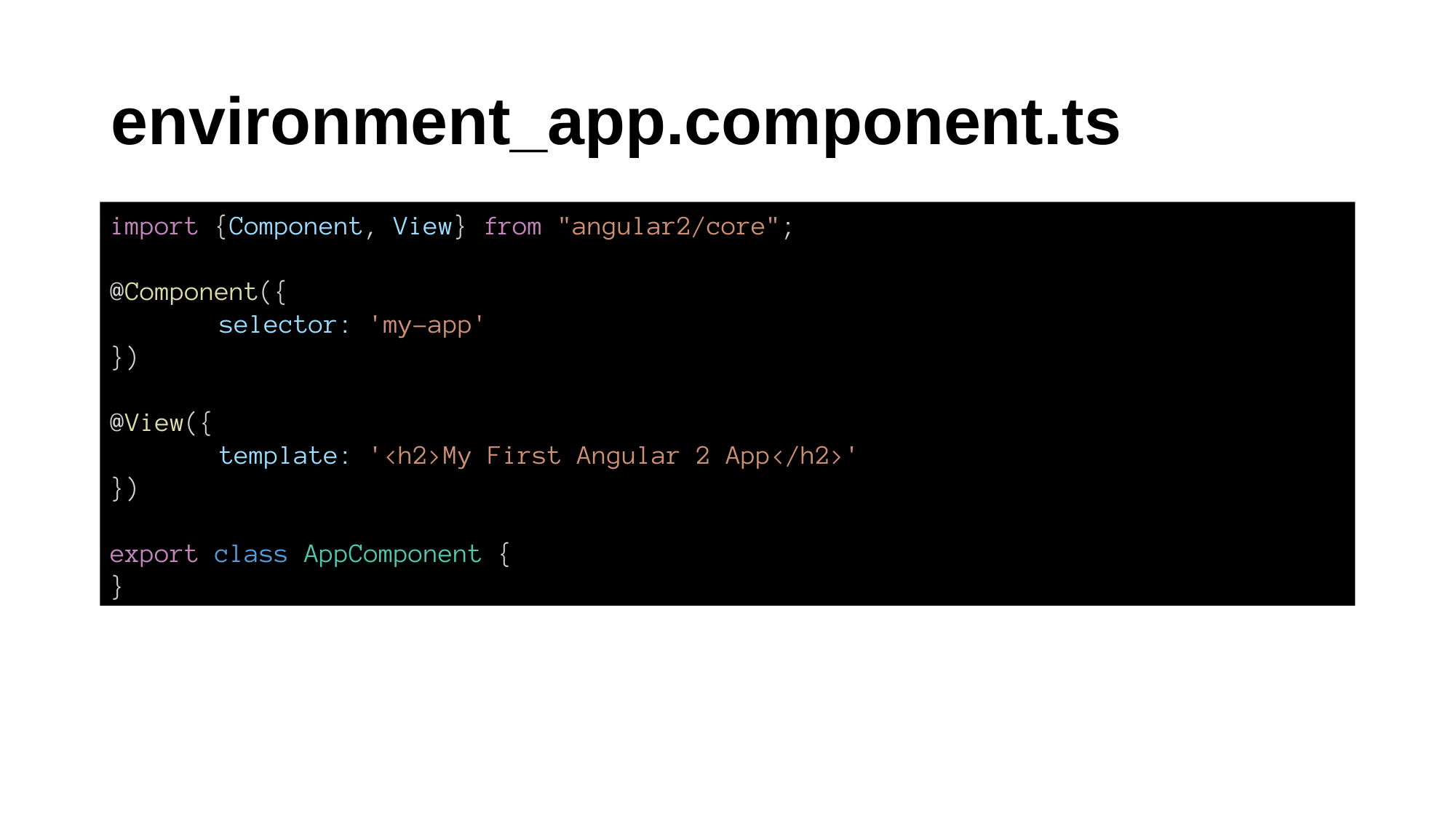

# environment_app.component.ts
import {Component, View} from "angular2/core";
@Component({
	selector: 'my-app'
})
@View({
	template: '<h2>My First Angular 2 App</h2>'
})
export class AppComponent {
}